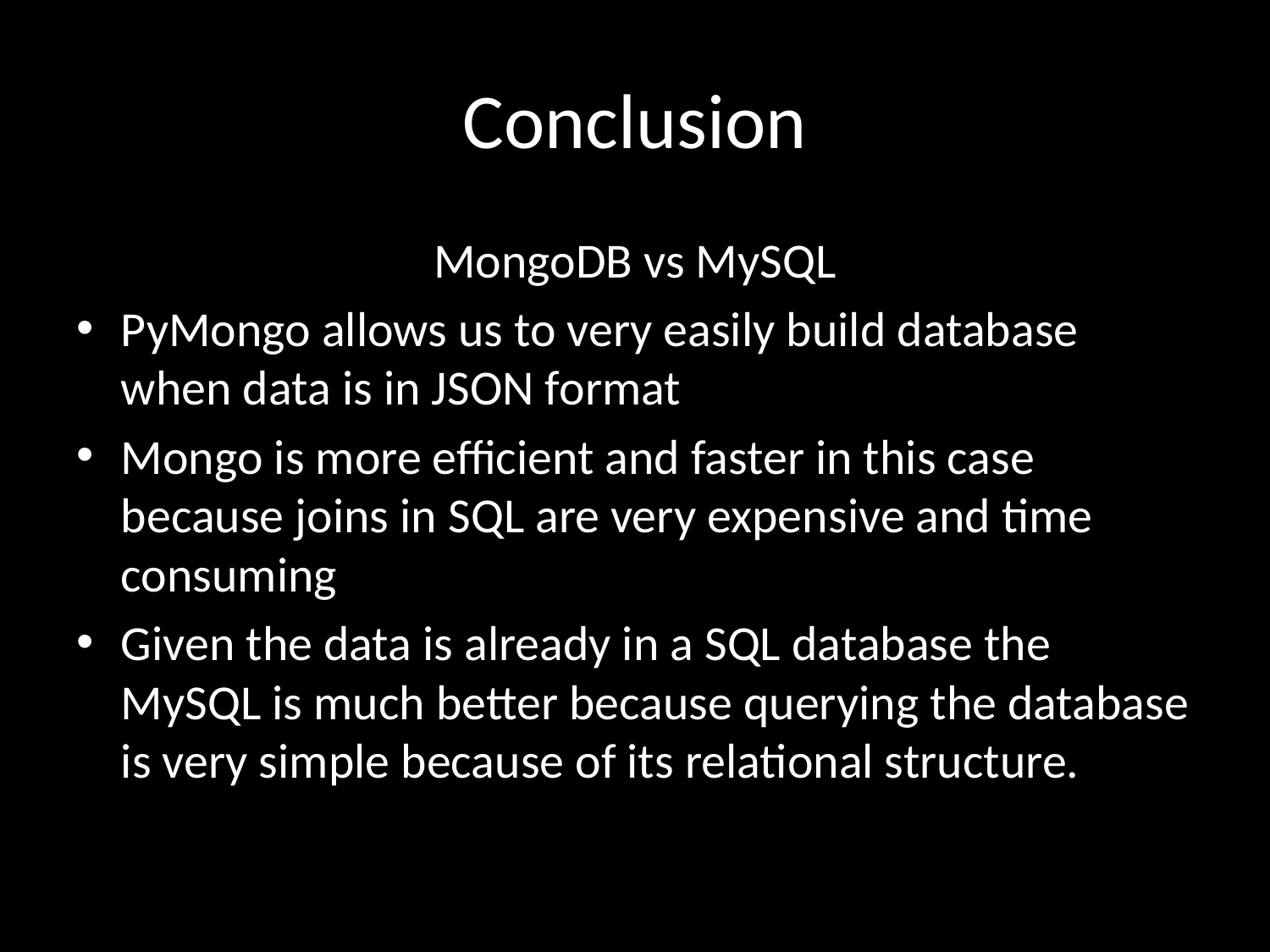

# Conclusion
MongoDB vs MySQL
PyMongo allows us to very easily build database when data is in JSON format
Mongo is more efficient and faster in this case because joins in SQL are very expensive and time consuming
Given the data is already in a SQL database the MySQL is much better because querying the database is very simple because of its relational structure.